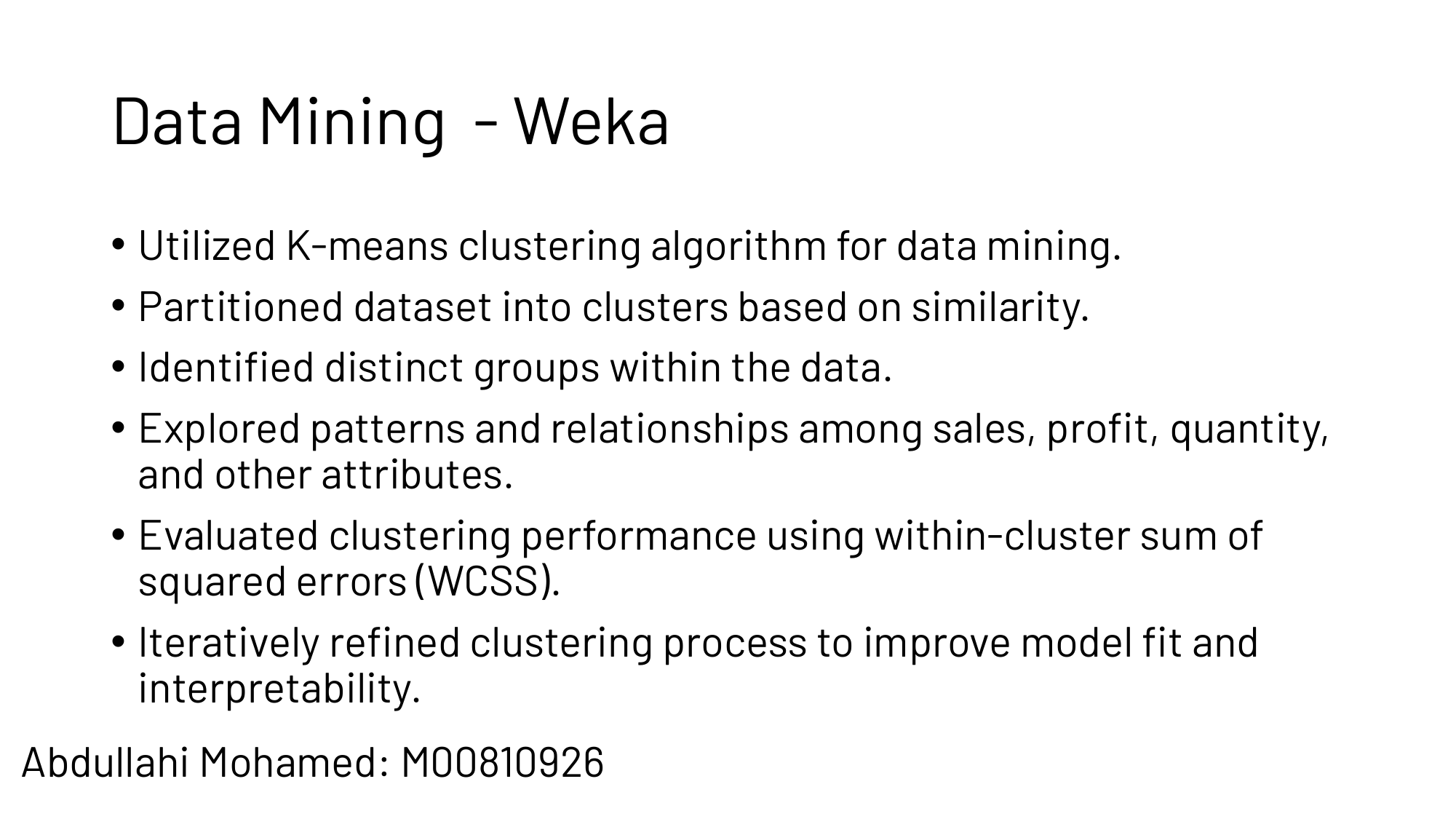

# Data Mining  - Weka
Utilized K-means clustering algorithm for data mining.
Partitioned dataset into clusters based on similarity.
Identified distinct groups within the data.
Explored patterns and relationships among sales, profit, quantity, and other attributes.
Evaluated clustering performance using within-cluster sum of squared errors (WCSS).
Iteratively refined clustering process to improve model fit and interpretability.
Abdullahi Mohamed: M00810926